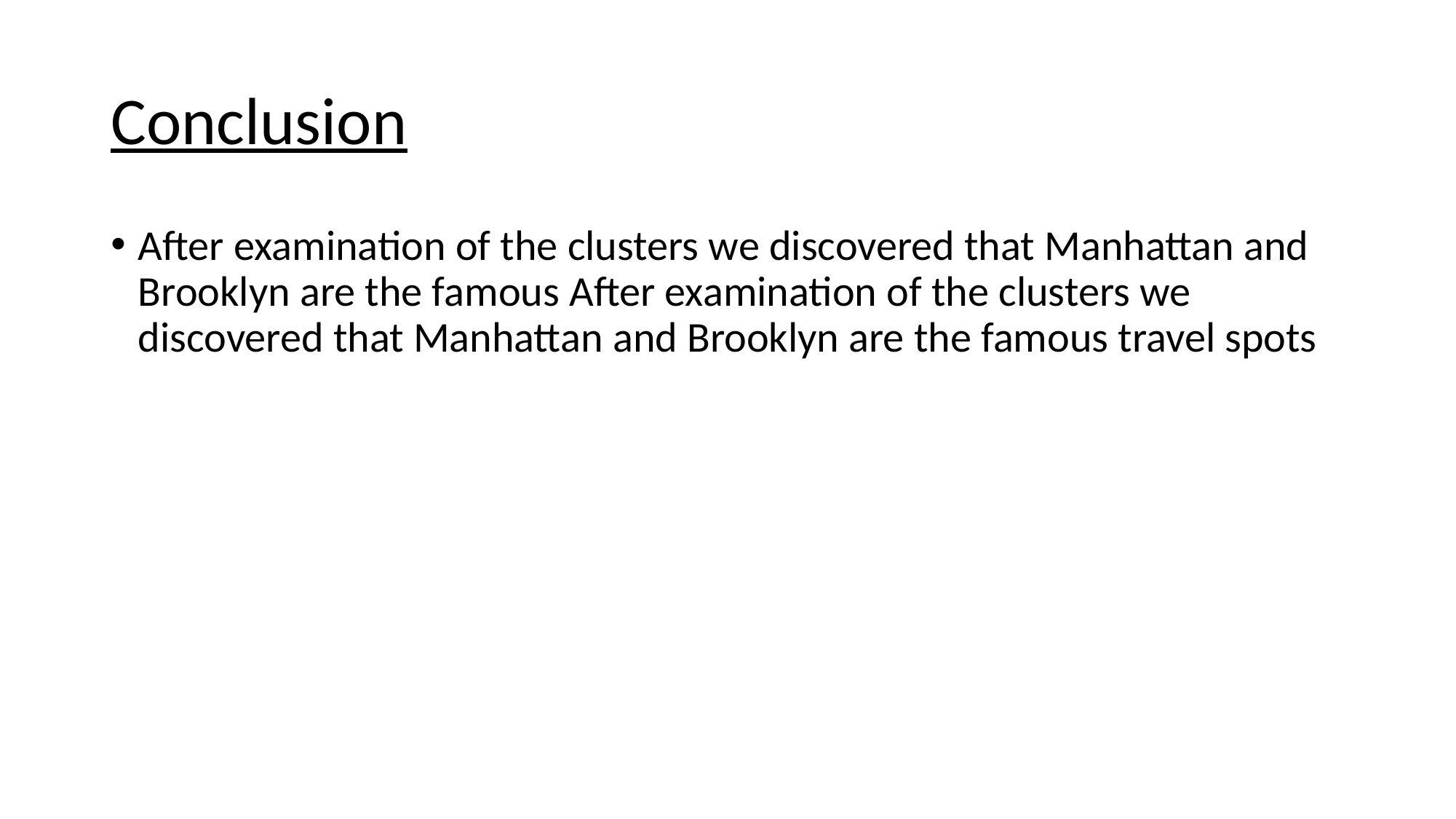

# Conclusion
After examination of the clusters we discovered that Manhattan and Brooklyn are the famous After examination of the clusters we discovered that Manhattan and Brooklyn are the famous travel spots